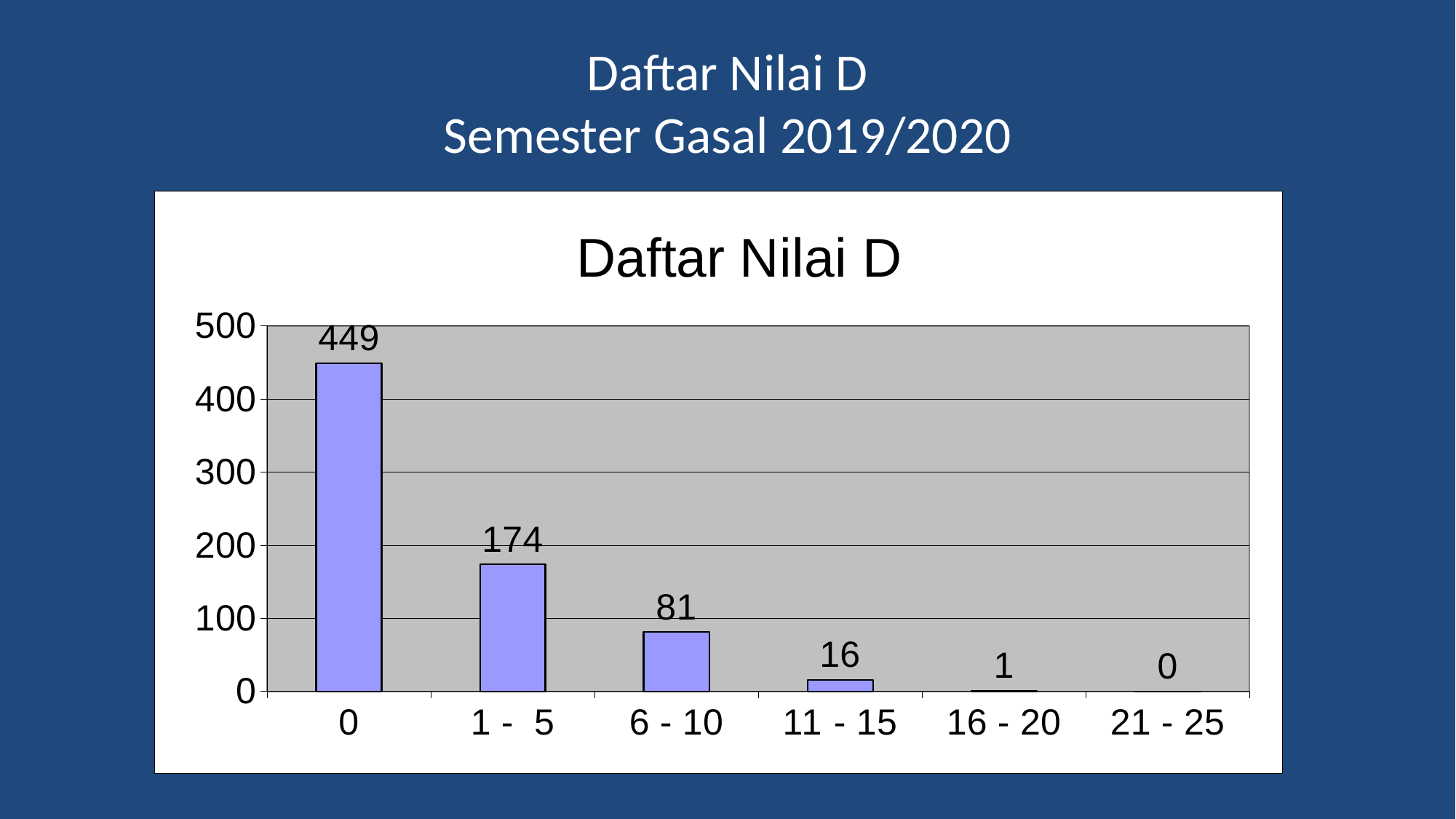

# Daftar Nilai D Semester Gasal 2019/2020

### Chart: Daftar Nilai D

| Category |  |
|---|---|
| 0 | 449.0 |
| 1 -  5 | 174.0 |
| 6 - 10 | 81.0 |
| 11 - 15 | 16.0 |
| 16 - 20 | 1.0 |
| 21 - 25 | 0.0 |